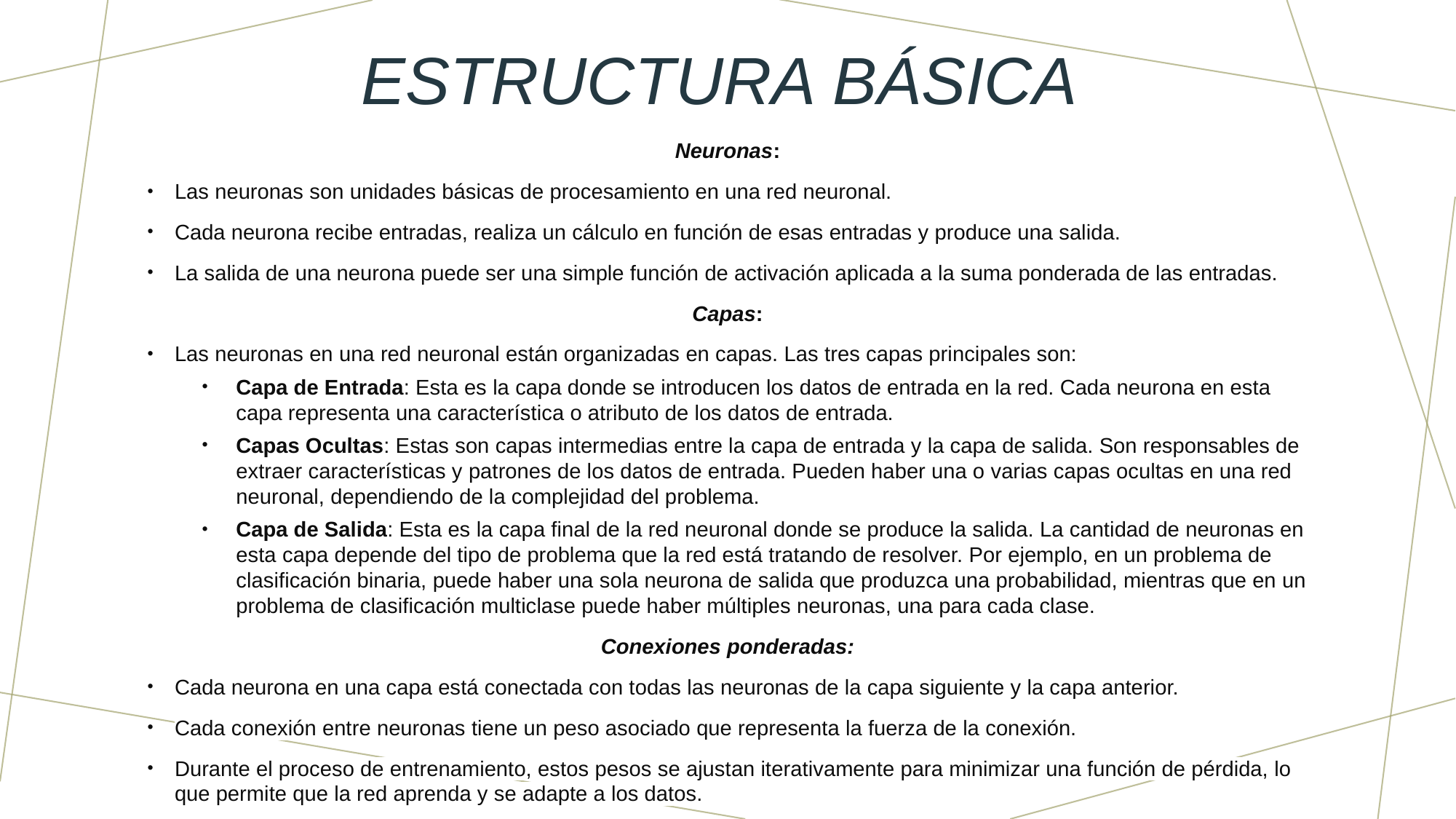

# Estructura básica
Neuronas:
Las neuronas son unidades básicas de procesamiento en una red neuronal.
Cada neurona recibe entradas, realiza un cálculo en función de esas entradas y produce una salida.
La salida de una neurona puede ser una simple función de activación aplicada a la suma ponderada de las entradas.
Capas:
Las neuronas en una red neuronal están organizadas en capas. Las tres capas principales son:
Capa de Entrada: Esta es la capa donde se introducen los datos de entrada en la red. Cada neurona en esta capa representa una característica o atributo de los datos de entrada.
Capas Ocultas: Estas son capas intermedias entre la capa de entrada y la capa de salida. Son responsables de extraer características y patrones de los datos de entrada. Pueden haber una o varias capas ocultas en una red neuronal, dependiendo de la complejidad del problema.
Capa de Salida: Esta es la capa final de la red neuronal donde se produce la salida. La cantidad de neuronas en esta capa depende del tipo de problema que la red está tratando de resolver. Por ejemplo, en un problema de clasificación binaria, puede haber una sola neurona de salida que produzca una probabilidad, mientras que en un problema de clasificación multiclase puede haber múltiples neuronas, una para cada clase.
Conexiones ponderadas:
Cada neurona en una capa está conectada con todas las neuronas de la capa siguiente y la capa anterior.
Cada conexión entre neuronas tiene un peso asociado que representa la fuerza de la conexión.
Durante el proceso de entrenamiento, estos pesos se ajustan iterativamente para minimizar una función de pérdida, lo que permite que la red aprenda y se adapte a los datos.